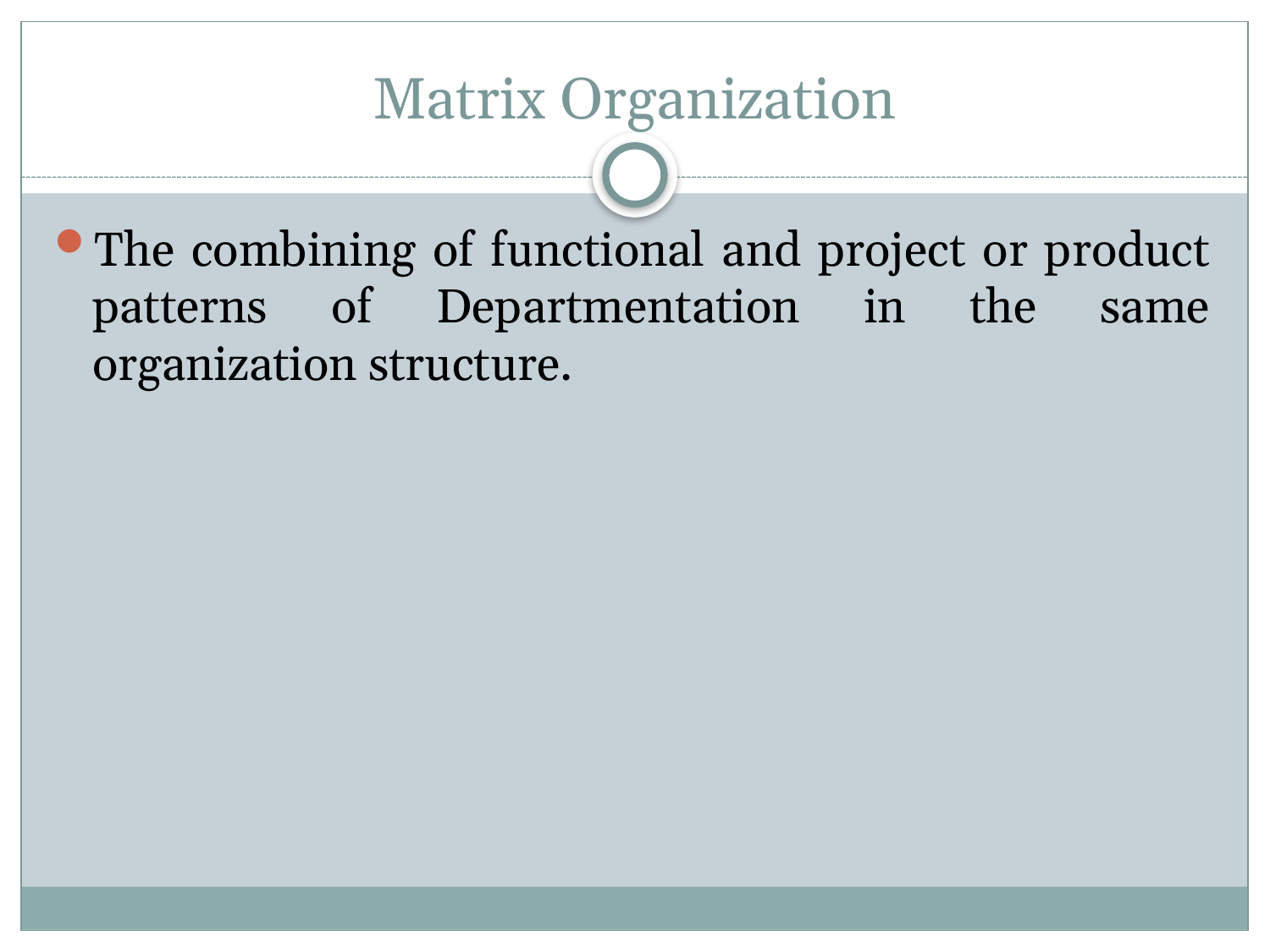

# Matrix Organization
The combining of functional and project or product patterns of Departmentation in the same organization structure.